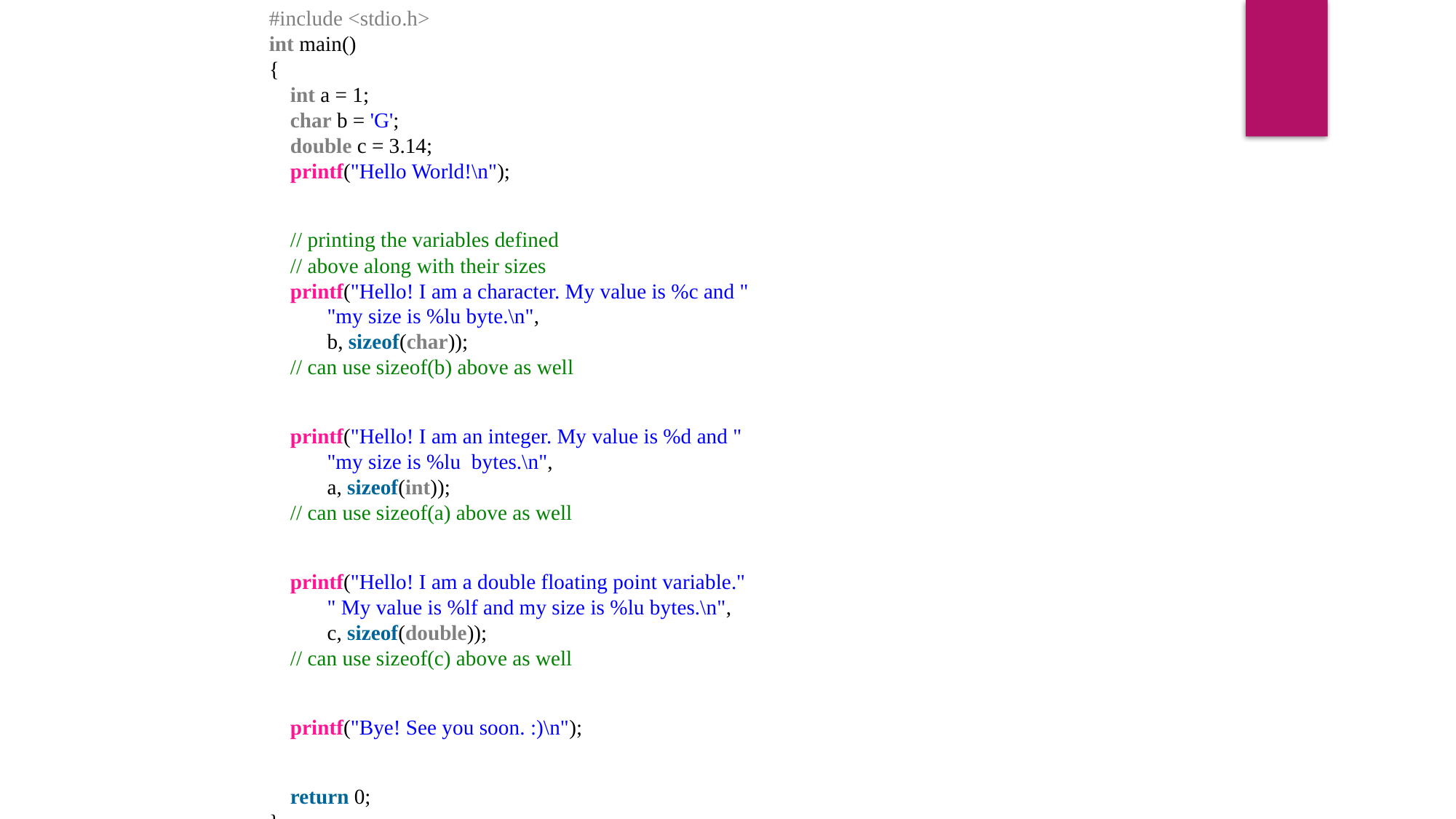

#include <stdio.h>
int main()
{
    int a = 1;
    char b = 'G';
    double c = 3.14;
    printf("Hello World!\n");

    // printing the variables defined
    // above along with their sizes
    printf("Hello! I am a character. My value is %c and "
           "my size is %lu byte.\n",
           b, sizeof(char));
    // can use sizeof(b) above as well

    printf("Hello! I am an integer. My value is %d and "
           "my size is %lu  bytes.\n",
           a, sizeof(int));
    // can use sizeof(a) above as well

    printf("Hello! I am a double floating point variable."
           " My value is %lf and my size is %lu bytes.\n",
           c, sizeof(double));
    // can use sizeof(c) above as well

    printf("Bye! See you soon. :)\n");

    return 0;
}